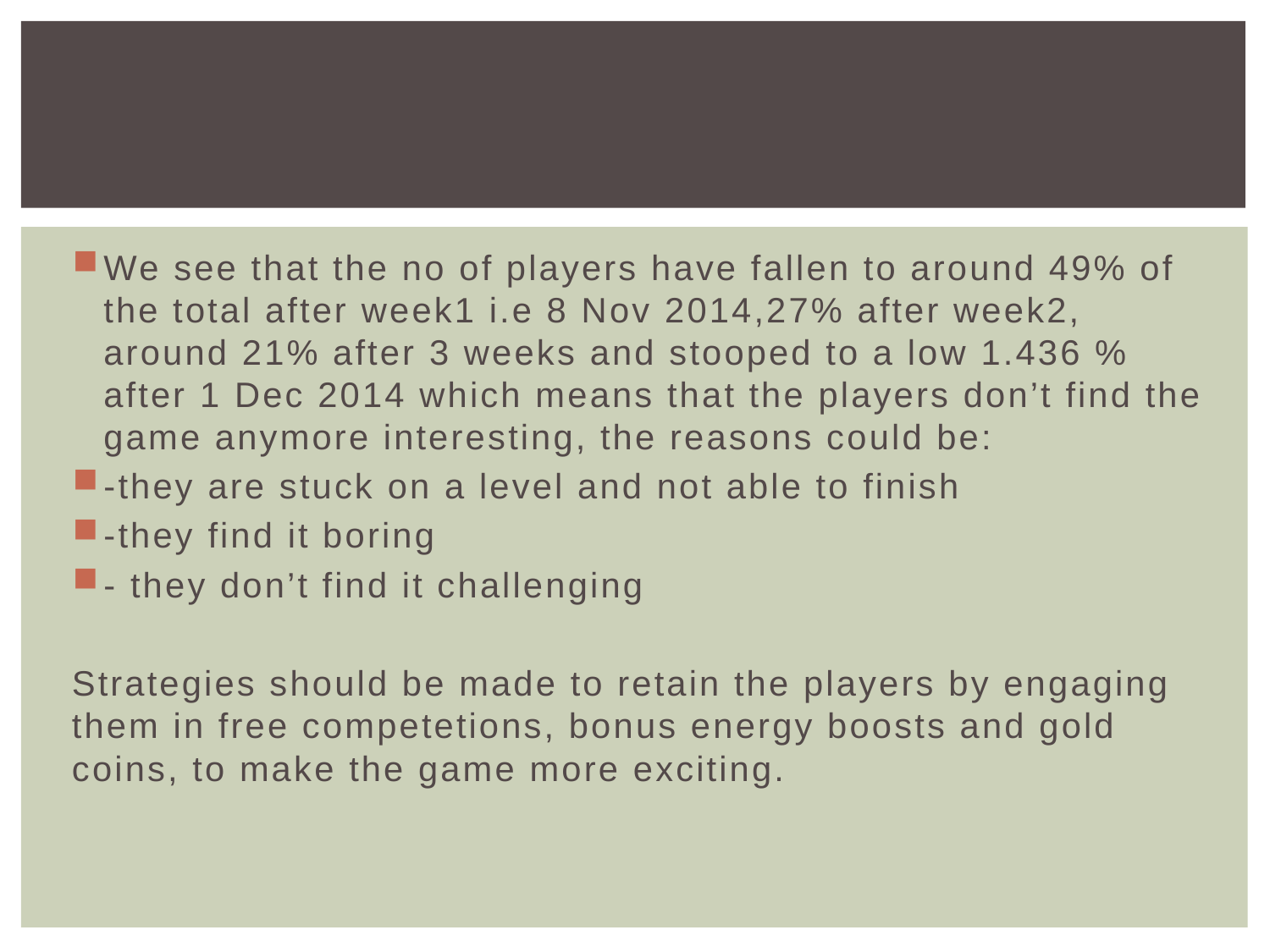

#
We see that the no of players have fallen to around 49% of the total after week1 i.e 8 Nov 2014,27% after week2, around 21% after 3 weeks and stooped to a low 1.436 % after 1 Dec 2014 which means that the players don’t find the game anymore interesting, the reasons could be:
-they are stuck on a level and not able to finish
-they find it boring
- they don’t find it challenging

Strategies should be made to retain the players by engaging them in free competetions, bonus energy boosts and gold coins, to make the game more exciting.